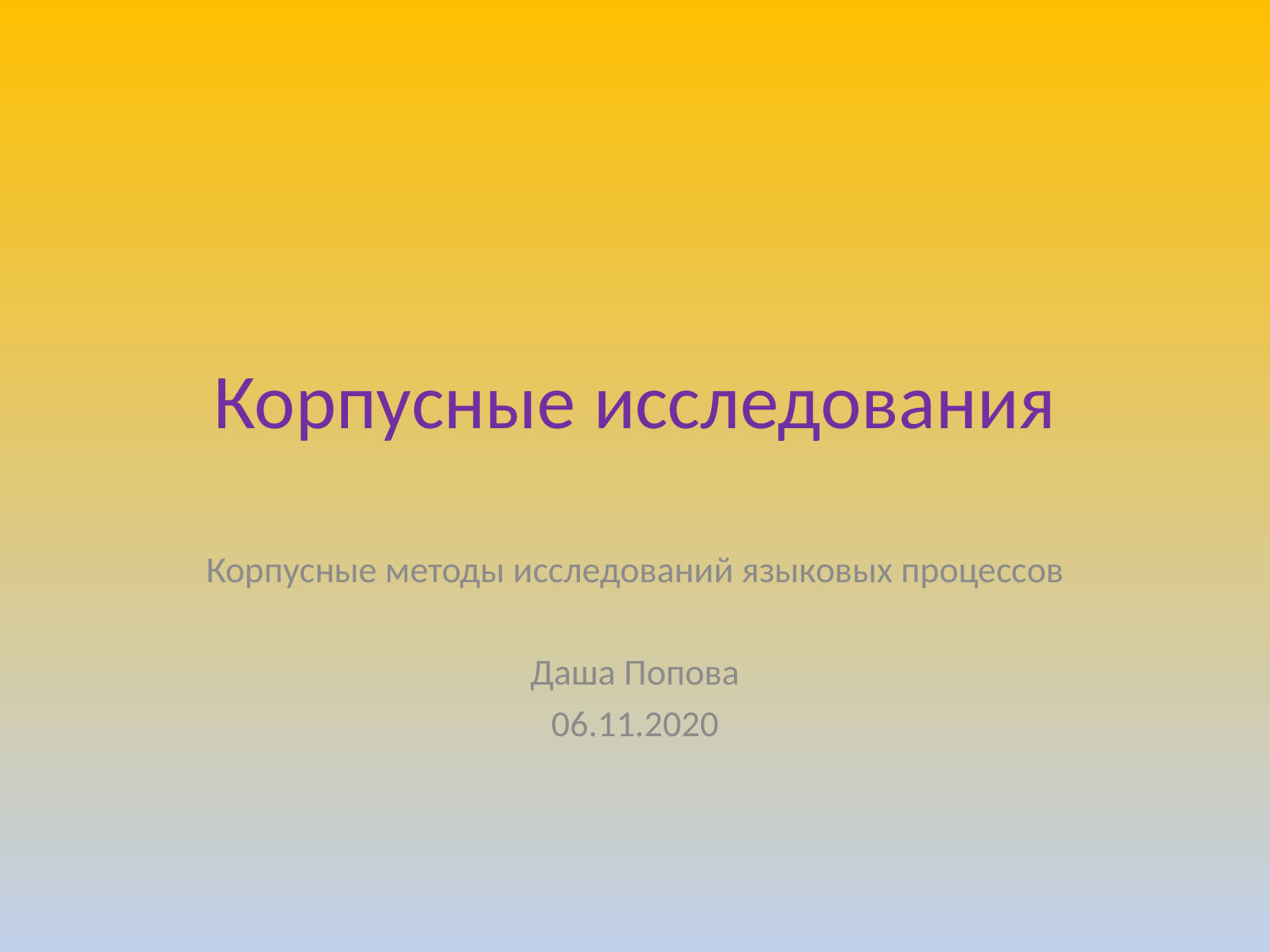

# Корпусные исследования
Корпусные методы исследований языковых процессов

Даша Попова
06.11.2020